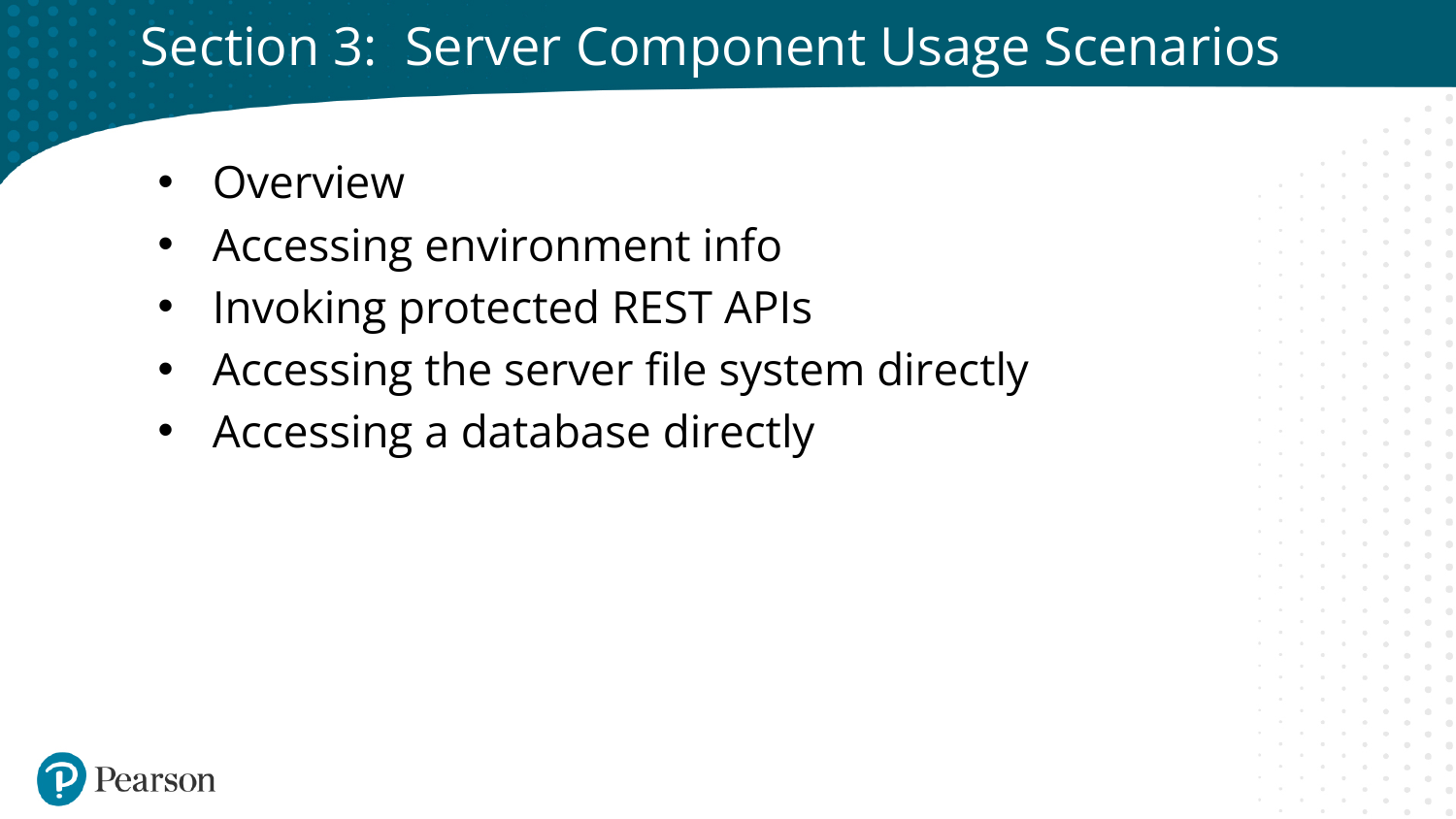

# Section 3:  Server Component Usage Scenarios
Overview
Accessing environment info
Invoking protected REST APIs
Accessing the server file system directly
Accessing a database directly